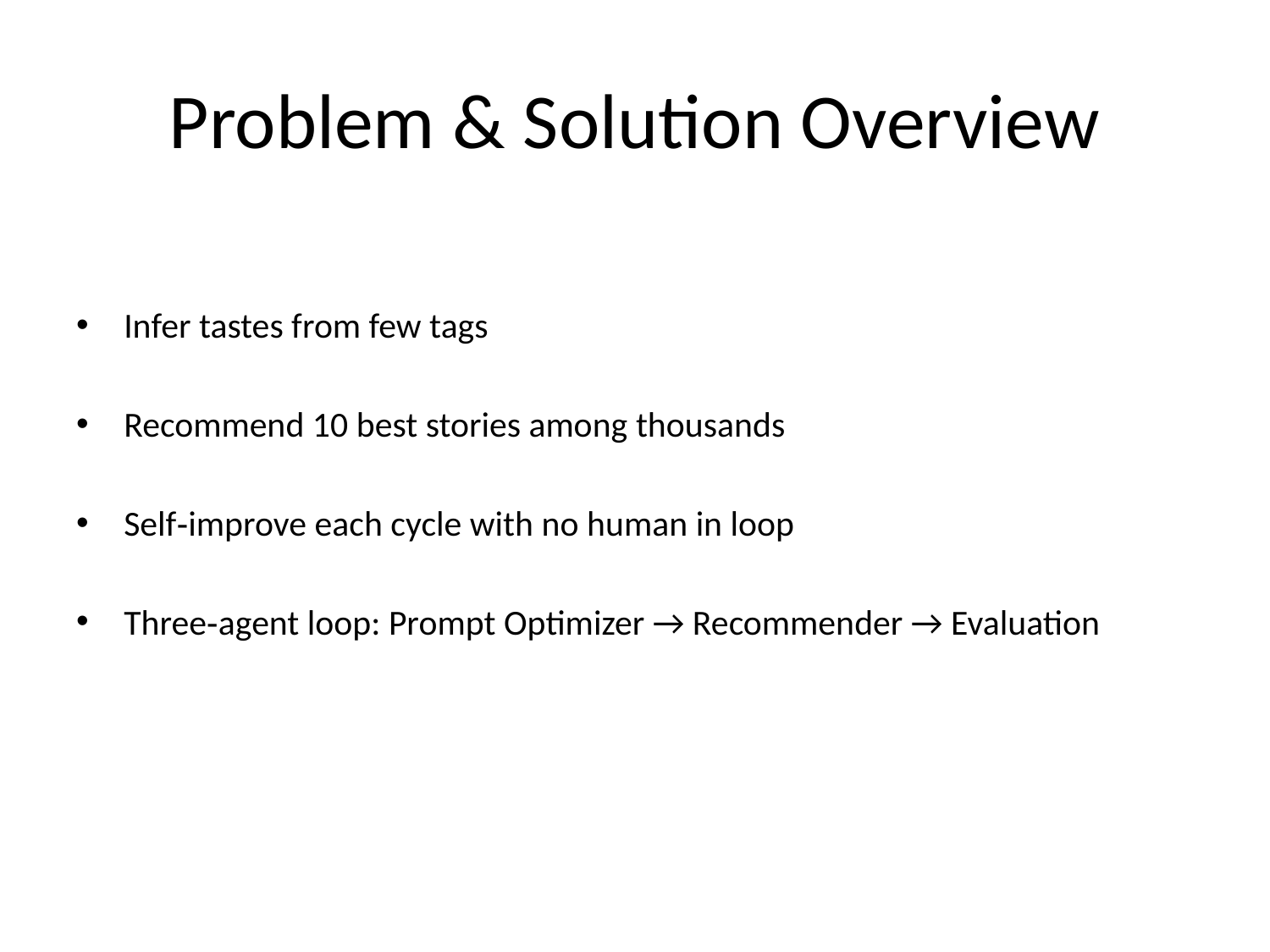

# Problem & Solution Overview

Infer tastes from few tags

Recommend 10 best stories among thousands

Self‑improve each cycle with no human in loop

Three‑agent loop: Prompt Optimizer → Recommender → Evaluation